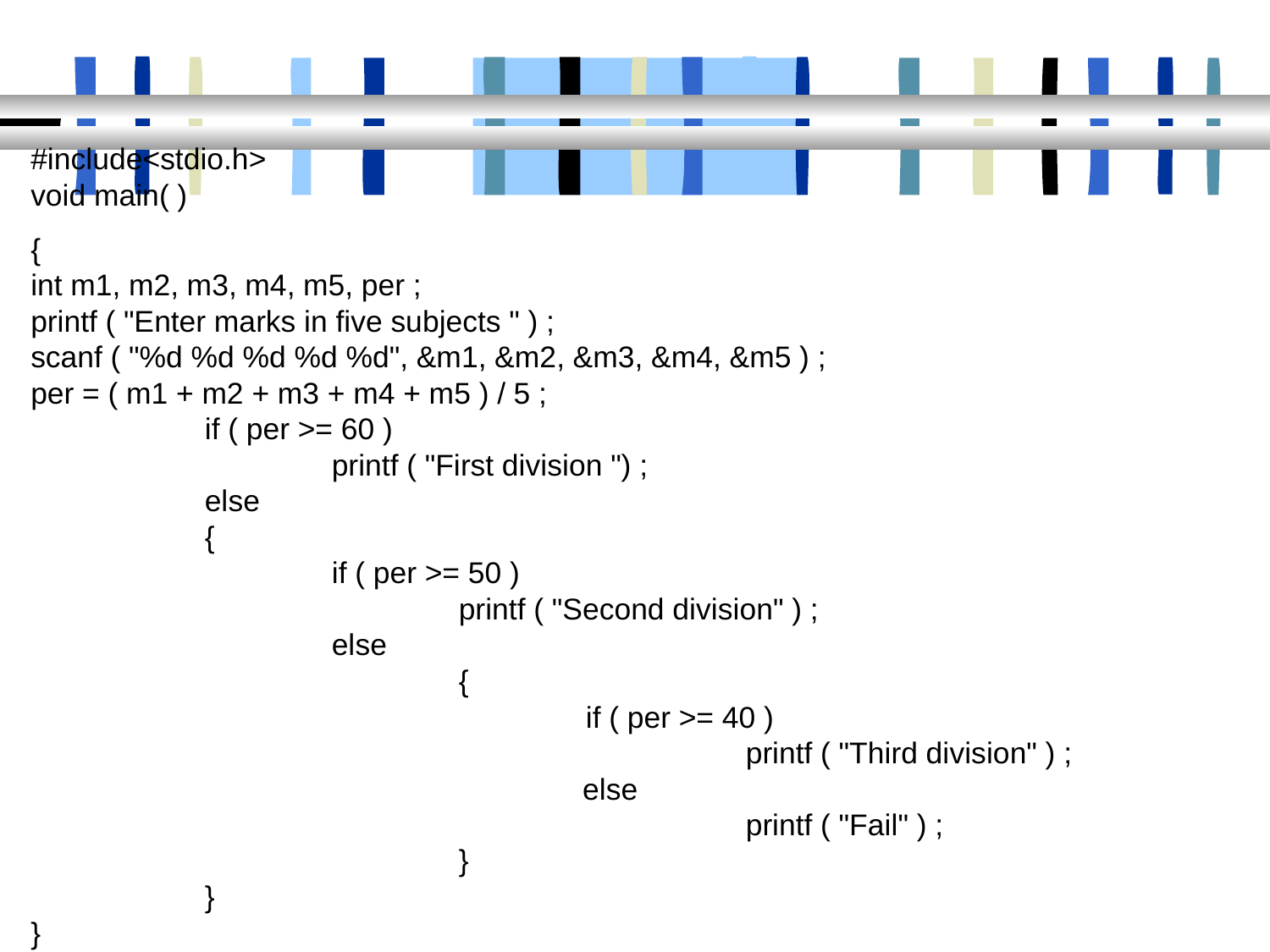

#include<stdio.h>
void main( )
{
int m1, m2, m3, m4, m5, per ;
printf ( "Enter marks in five subjects " ) ;
scanf ( "%d %d %d %d %d", &m1, &m2, &m3, &m4, &m5 ) ;
per = ( m1 + m2 + m3 + m4 + m5 ) / 5 ;
		if ( per >= 60 )
			printf ( "First division ") ;
		else
		{
			if ( per >= 50 )
				printf ( "Second division" ) ;
			else
				{
			          		if ( per >= 40 )
						    printf ( "Third division" ) ;
		  		               else
						    printf ( "Fail" ) ;
				}
		}
}